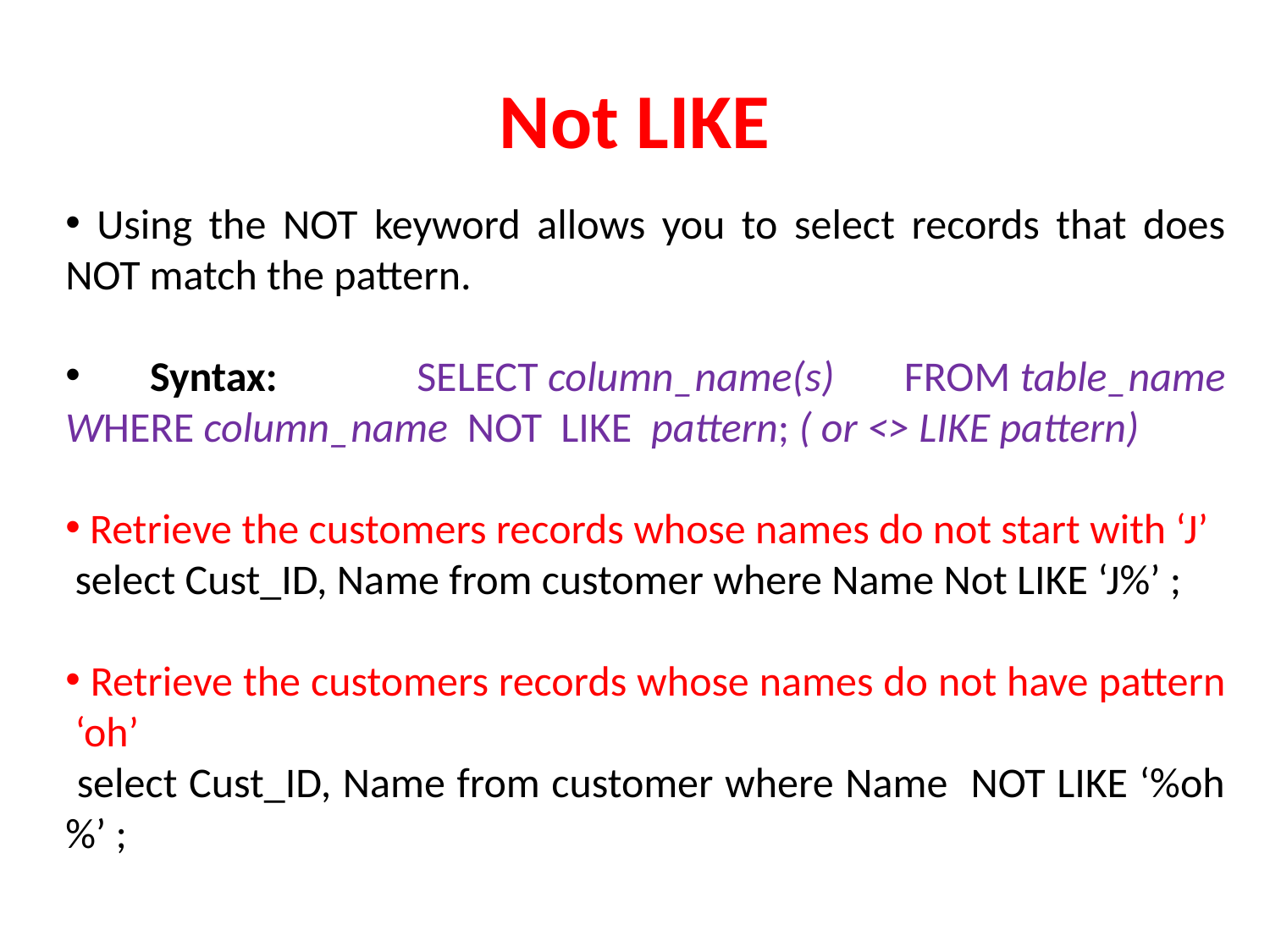

# Not LIKE
 Using the NOT keyword allows you to select records that does NOT match the pattern.

 Syntax:  SELECT column_name(s) FROM table_name WHERE column_name  NOT  LIKE  pattern; ( or <> LIKE pattern)

 Retrieve the customers records whose names do not start with ‘J’
 select Cust_ID, Name from customer where Name Not LIKE ‘J%’ ;

 Retrieve the customers records whose names do not have pattern  ‘oh’
 select Cust_ID, Name from customer where Name  NOT LIKE ‘%oh%’ ;